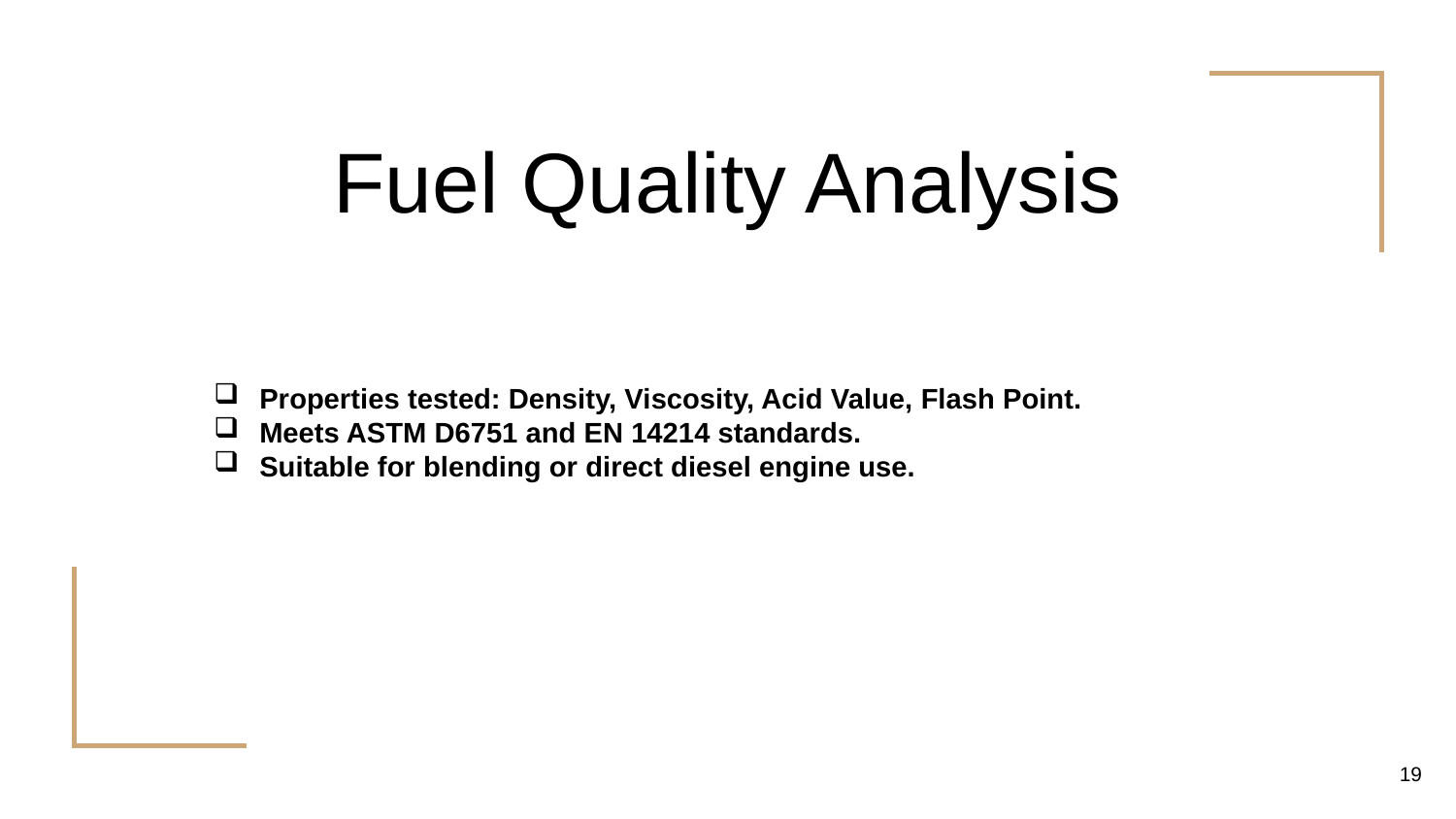

# Fuel Quality Analysis
Properties tested: Density, Viscosity, Acid Value, Flash Point.
Meets ASTM D6751 and EN 14214 standards.
Suitable for blending or direct diesel engine use.
19